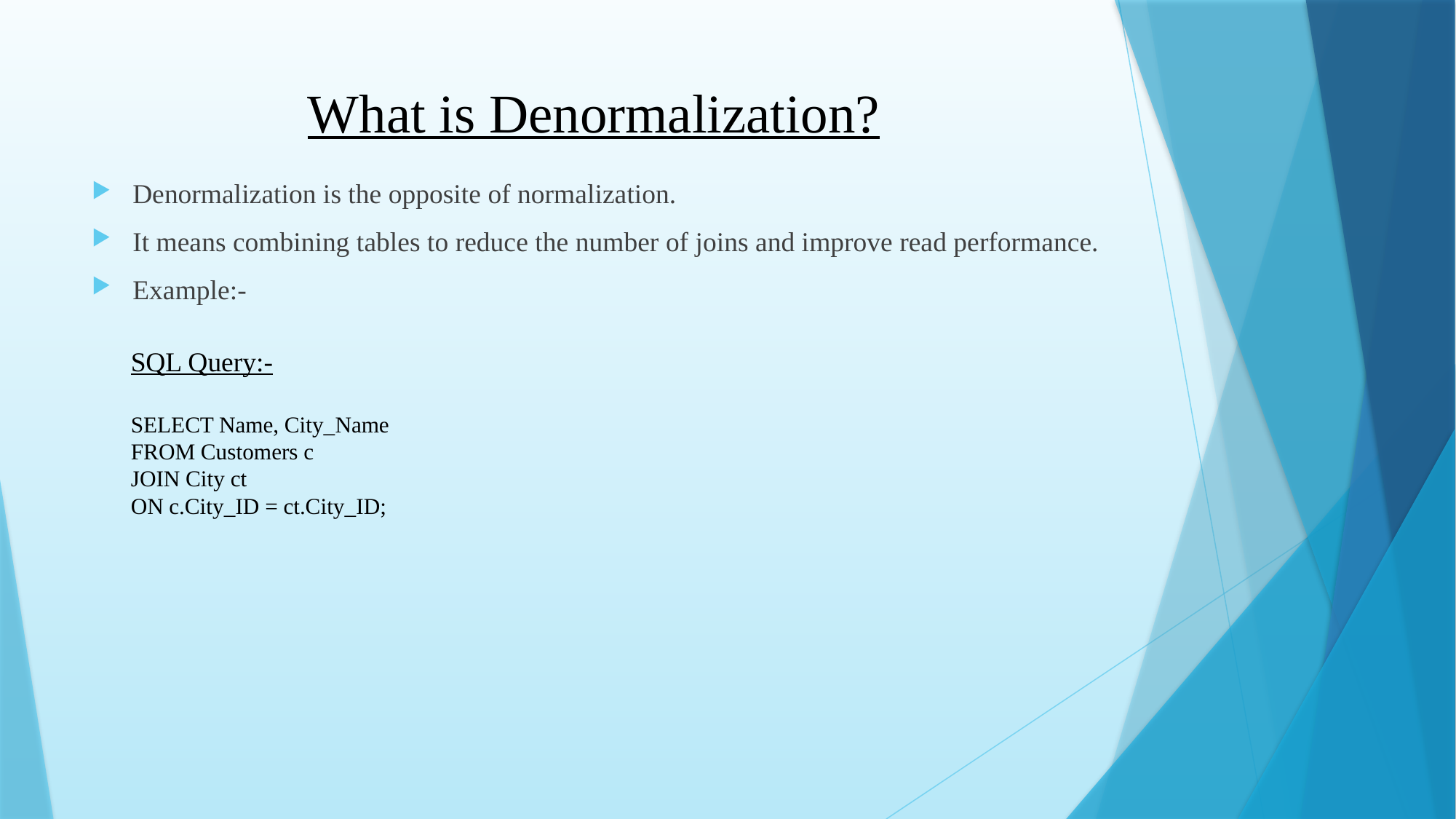

# What is Denormalization?
Denormalization is the opposite of normalization.
It means combining tables to reduce the number of joins and improve read performance.
Example:-

SQL Query:-

SELECT Name, City_Name
FROM Customers c
JOIN City ct
ON c.City_ID = ct.City_ID;